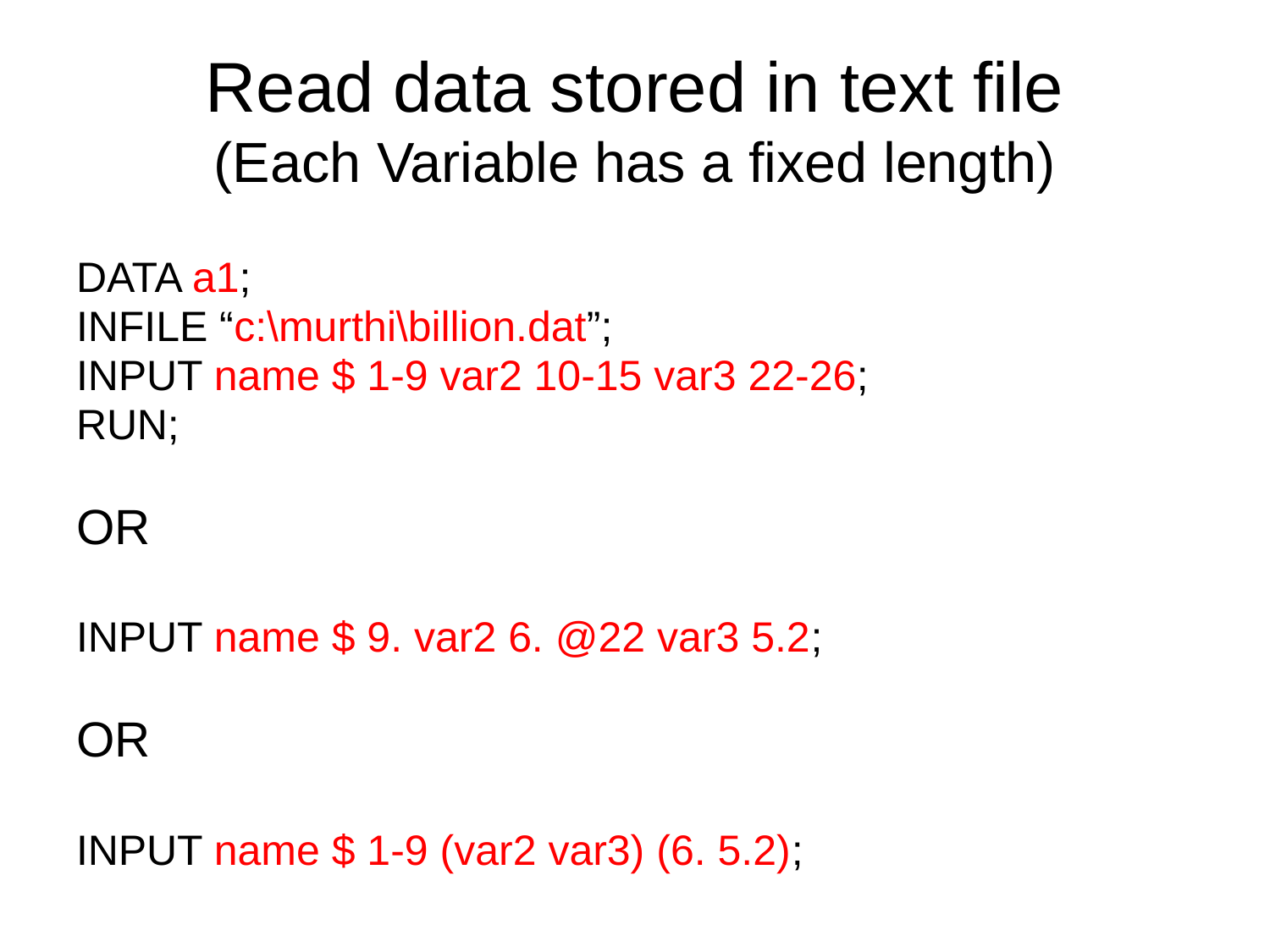

# Read data stored in text file (Each Variable has a fixed length)
DATA a1;
INFILE “c:\murthi\billion.dat”;
INPUT name $ 1-9 var2 10-15 var3 22-26;
RUN;

OR

INPUT name $ 9. var2 6. @22 var3 5.2;

OR

INPUT name $ 1-9 (var2 var3) (6. 5.2);